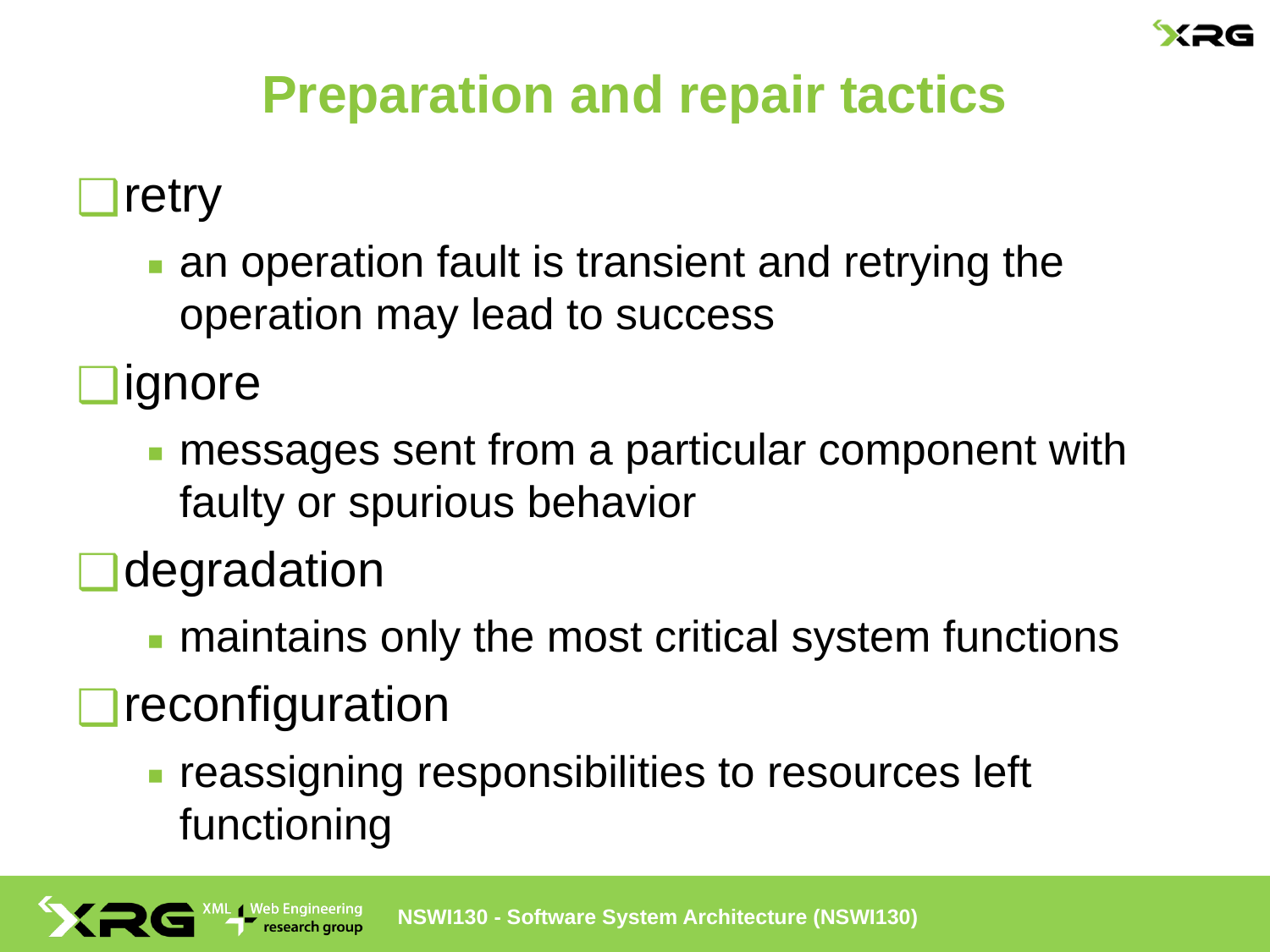

# Preparation and repair tactics
retry
an operation fault is transient and retrying the operation may lead to success
ignore
messages sent from a particular component with faulty or spurious behavior
degradation
maintains only the most critical system functions
reconfiguration
reassigning responsibilities to resources left functioning
NSWI130 - Software System Architecture (NSWI130)